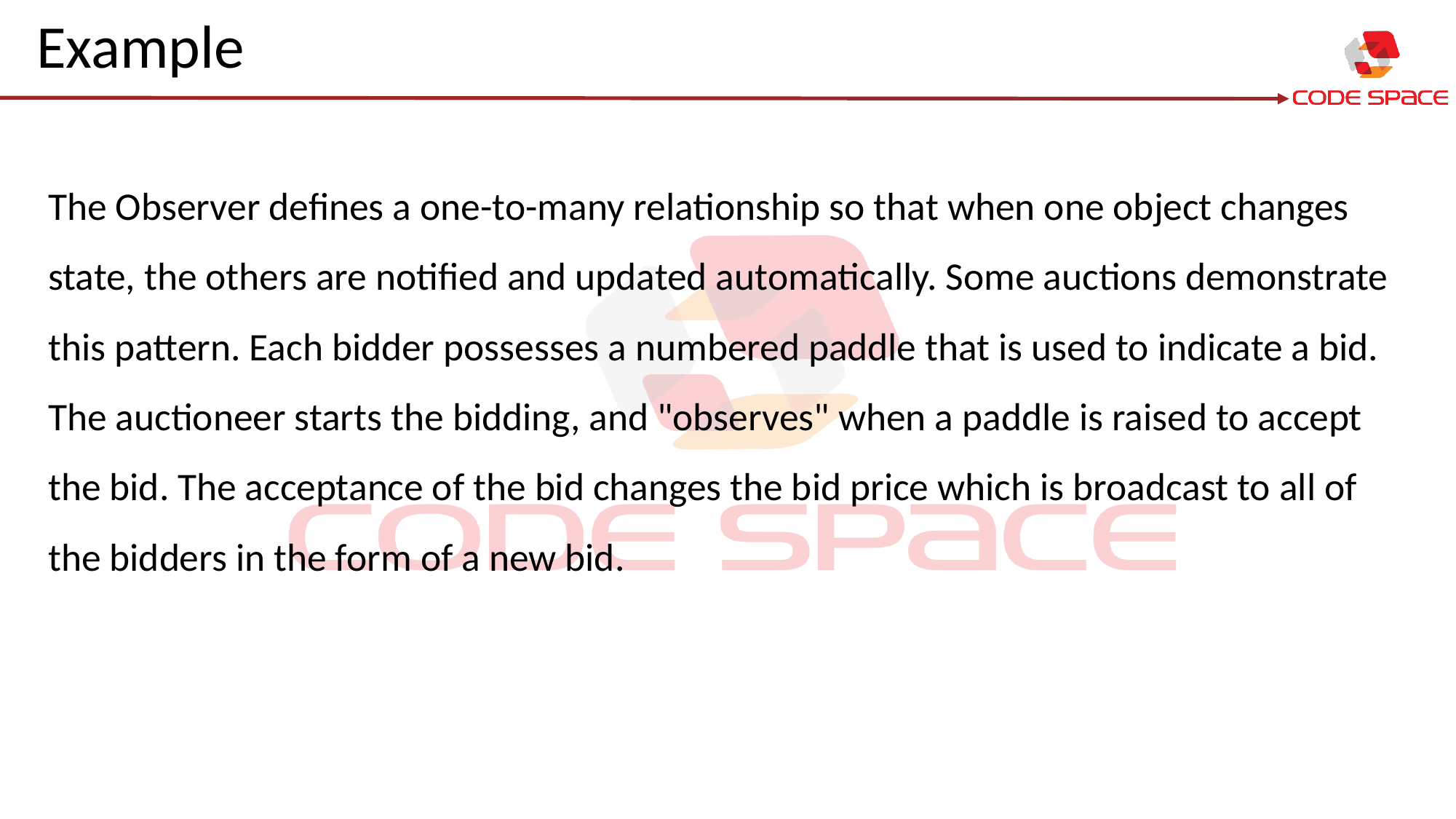

# Example
The Observer defines a one-to-many relationship so that when one object changes state, the others are notified and updated automatically. Some auctions demonstrate this pattern. Each bidder possesses a numbered paddle that is used to indicate a bid. The auctioneer starts the bidding, and "observes" when a paddle is raised to accept the bid. The acceptance of the bid changes the bid price which is broadcast to all of the bidders in the form of a new bid.